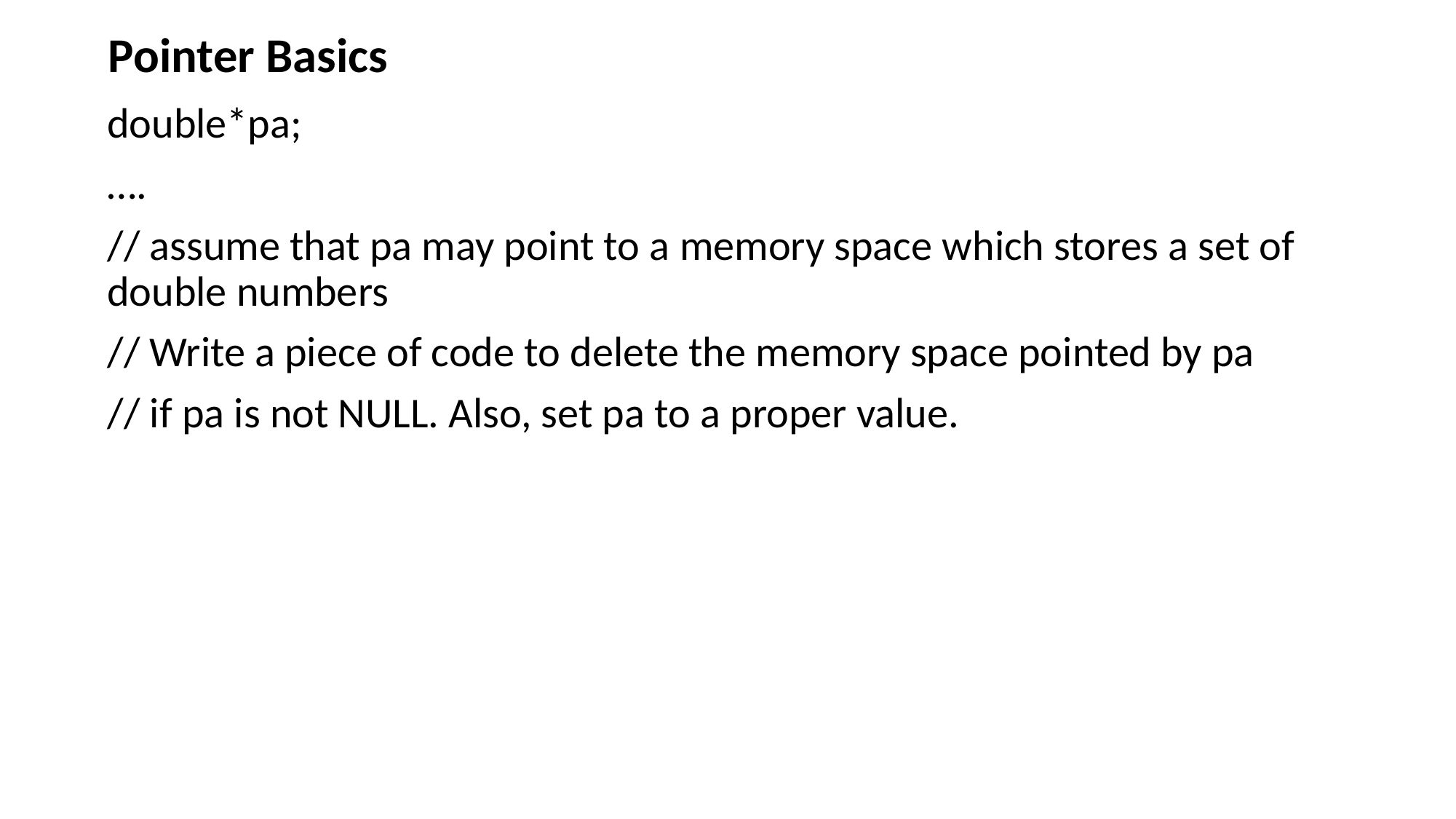

Pointer Basics
double*pa;
….
// assume that pa may point to a memory space which stores a set of double numbers
// Write a piece of code to delete the memory space pointed by pa
// if pa is not NULL. Also, set pa to a proper value.